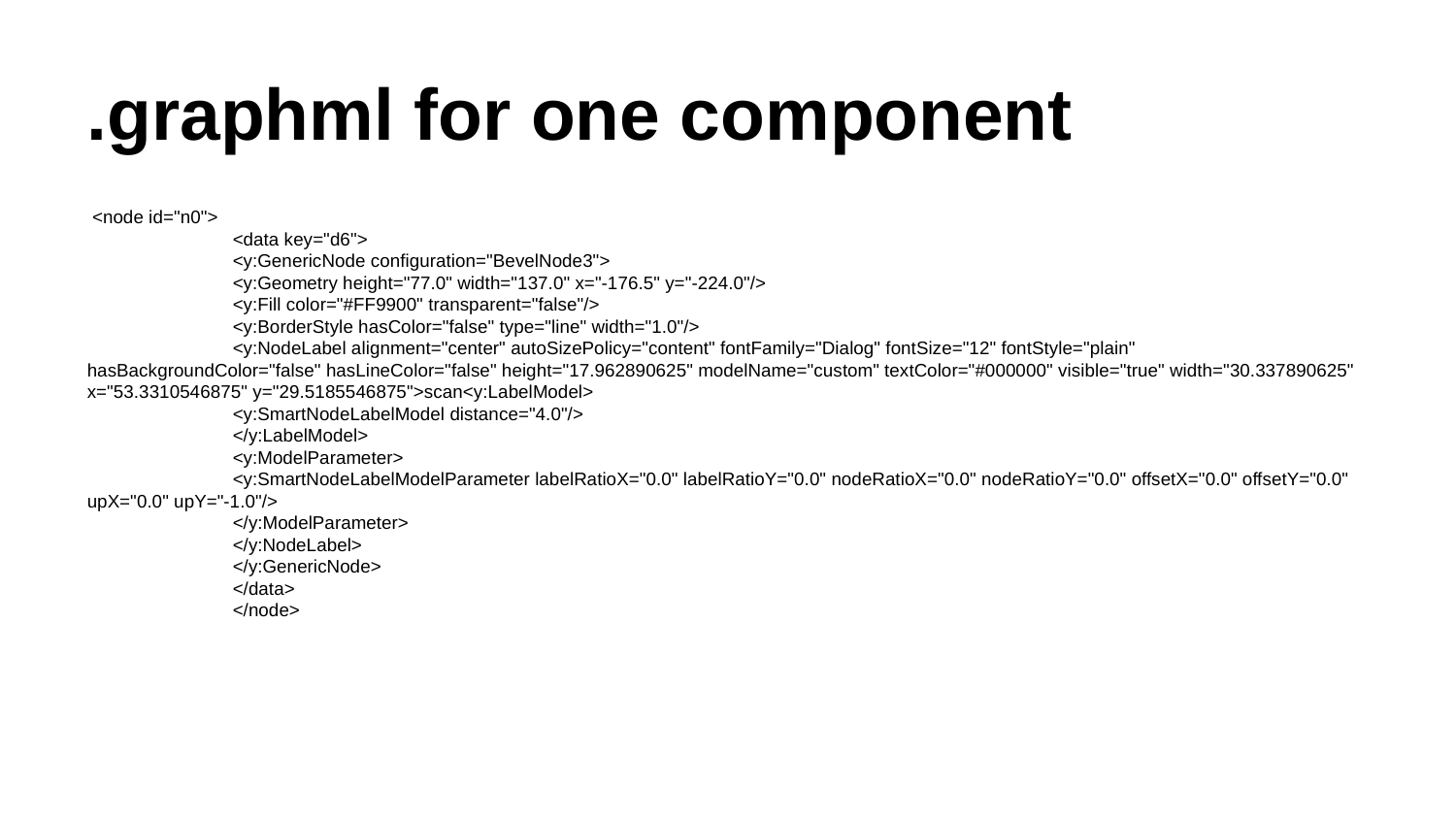

.graphml for one component
 <node id="n0">
  	<data key="d6">
    	<y:GenericNode configuration="BevelNode3">
      	<y:Geometry height="77.0" width="137.0" x="-176.5" y="-224.0"/>
      	<y:Fill color="#FF9900" transparent="false"/>
      	<y:BorderStyle hasColor="false" type="line" width="1.0"/>
      	<y:NodeLabel alignment="center" autoSizePolicy="content" fontFamily="Dialog" fontSize="12" fontStyle="plain" hasBackgroundColor="false" hasLineColor="false" height="17.962890625" modelName="custom" textColor="#000000" visible="true" width="30.337890625" x="53.3310546875" y="29.5185546875">scan<y:LabelModel>
          	<y:SmartNodeLabelModel distance="4.0"/>
        	</y:LabelModel>
        	<y:ModelParameter>
          	<y:SmartNodeLabelModelParameter labelRatioX="0.0" labelRatioY="0.0" nodeRatioX="0.0" nodeRatioY="0.0" offsetX="0.0" offsetY="0.0" upX="0.0" upY="-1.0"/>
        	</y:ModelParameter>
      	</y:NodeLabel>
    	</y:GenericNode>
  	</data>
	</node>